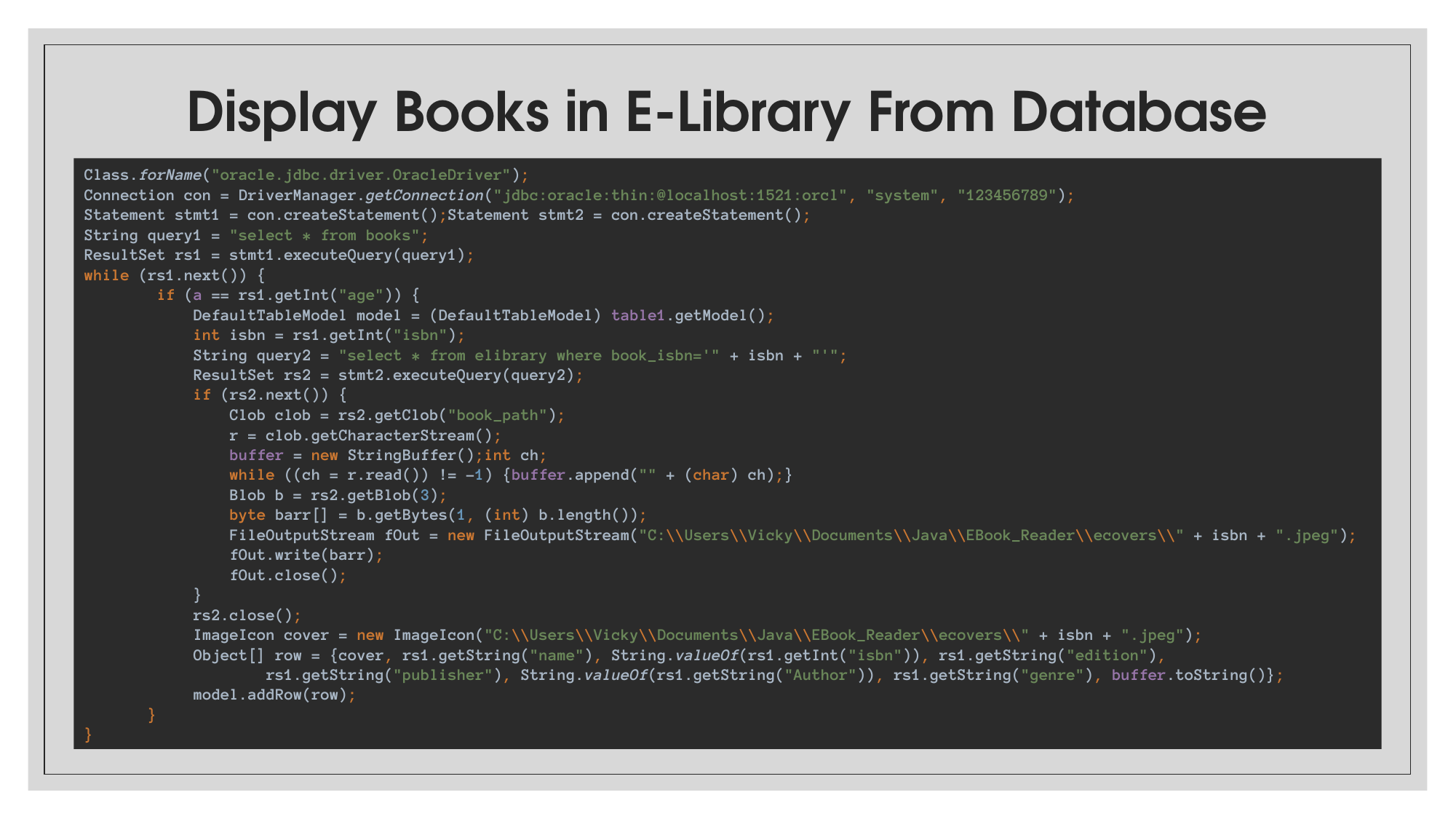

# Display Books in E-Library From Database
Class.forName("oracle.jdbc.driver.OracleDriver");
Connection con = DriverManager.getConnection("jdbc:oracle:thin:@localhost:1521:orcl", "system", "123456789");
Statement stmt1 = con.createStatement();Statement stmt2 = con.createStatement();
String query1 = "select * from books";
ResultSet rs1 = stmt1.executeQuery(query1);
while (rs1.next()) {
        if (a == rs1.getInt("age")) {
            DefaultTableModel model = (DefaultTableModel) table1.getModel();
            int isbn = rs1.getInt("isbn");
            String query2 = "select * from elibrary where book_isbn='" + isbn + "'";
            ResultSet rs2 = stmt2.executeQuery(query2);
            if (rs2.next()) {
                Clob clob = rs2.getClob("book_path");
                r = clob.getCharacterStream();
                buffer = new StringBuffer();int ch;
                while ((ch = r.read()) != -1) {buffer.append("" + (char) ch);}
                Blob b = rs2.getBlob(3);
                byte barr[] = b.getBytes(1, (int) b.length());
                FileOutputStream fOut = new FileOutputStream("C:\\Users\\Vicky\\Documents\\Java\\EBook_Reader\\ecovers\\" + isbn + ".jpeg");
                fOut.write(barr);
                fOut.close();
            }
            rs2.close();
            ImageIcon cover = new ImageIcon("C:\\Users\\Vicky\\Documents\\Java\\EBook_Reader\\ecovers\\" + isbn + ".jpeg");
            Object[] row = {cover, rs1.getString("name"), String.valueOf(rs1.getInt("isbn")), rs1.getString("edition"),
                    rs1.getString("publisher"), String.valueOf(rs1.getString("Author")), rs1.getString("genre"), buffer.toString()};
            model.addRow(row);
       }
}